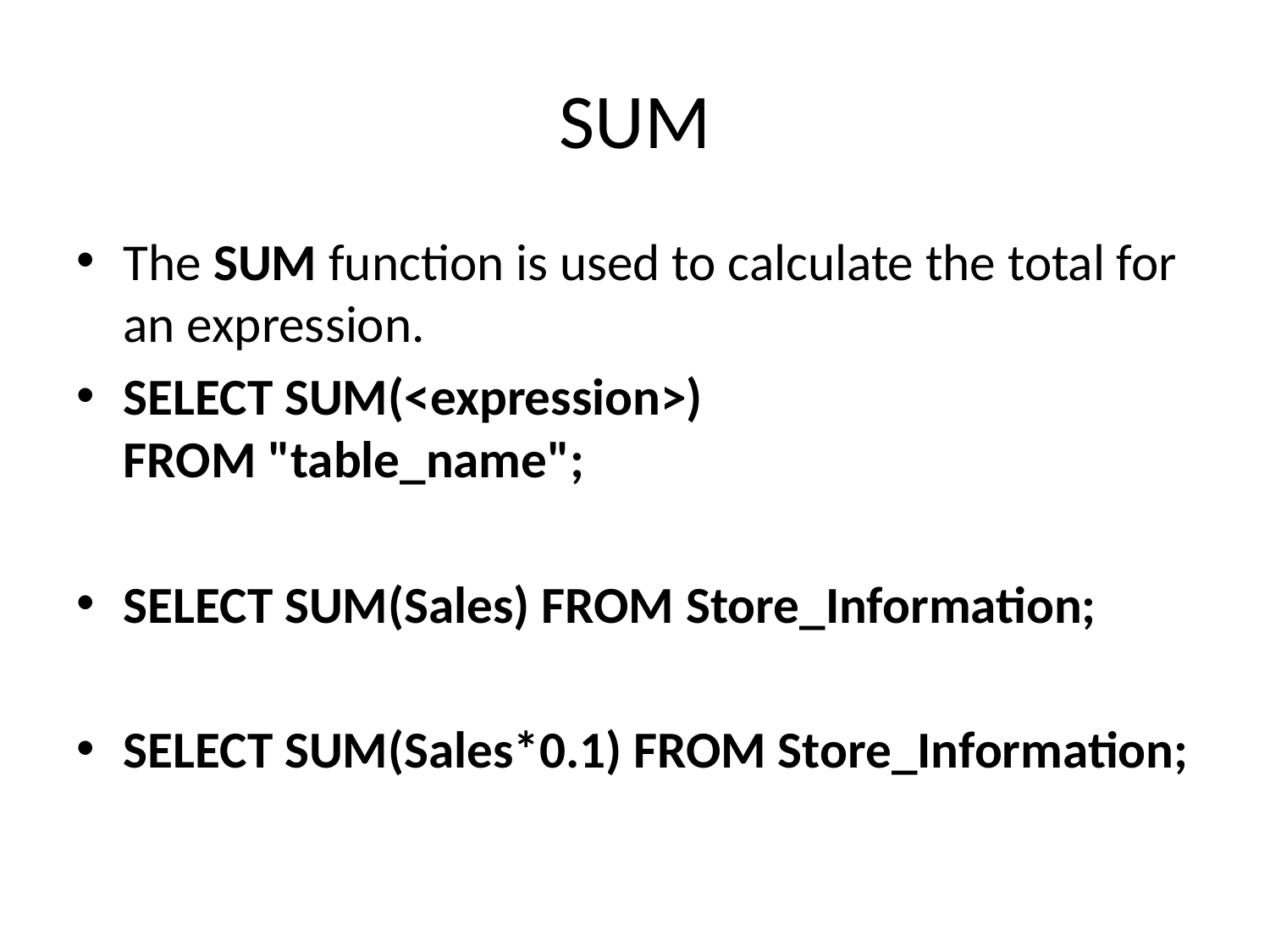

# SUM
The SUM function is used to calculate the total for an expression.
SELECT SUM(<expression>)
FROM "table_name";

SELECT SUM(Sales) FROM Store_Information;

SELECT SUM(Sales*0.1) FROM Store_Information;